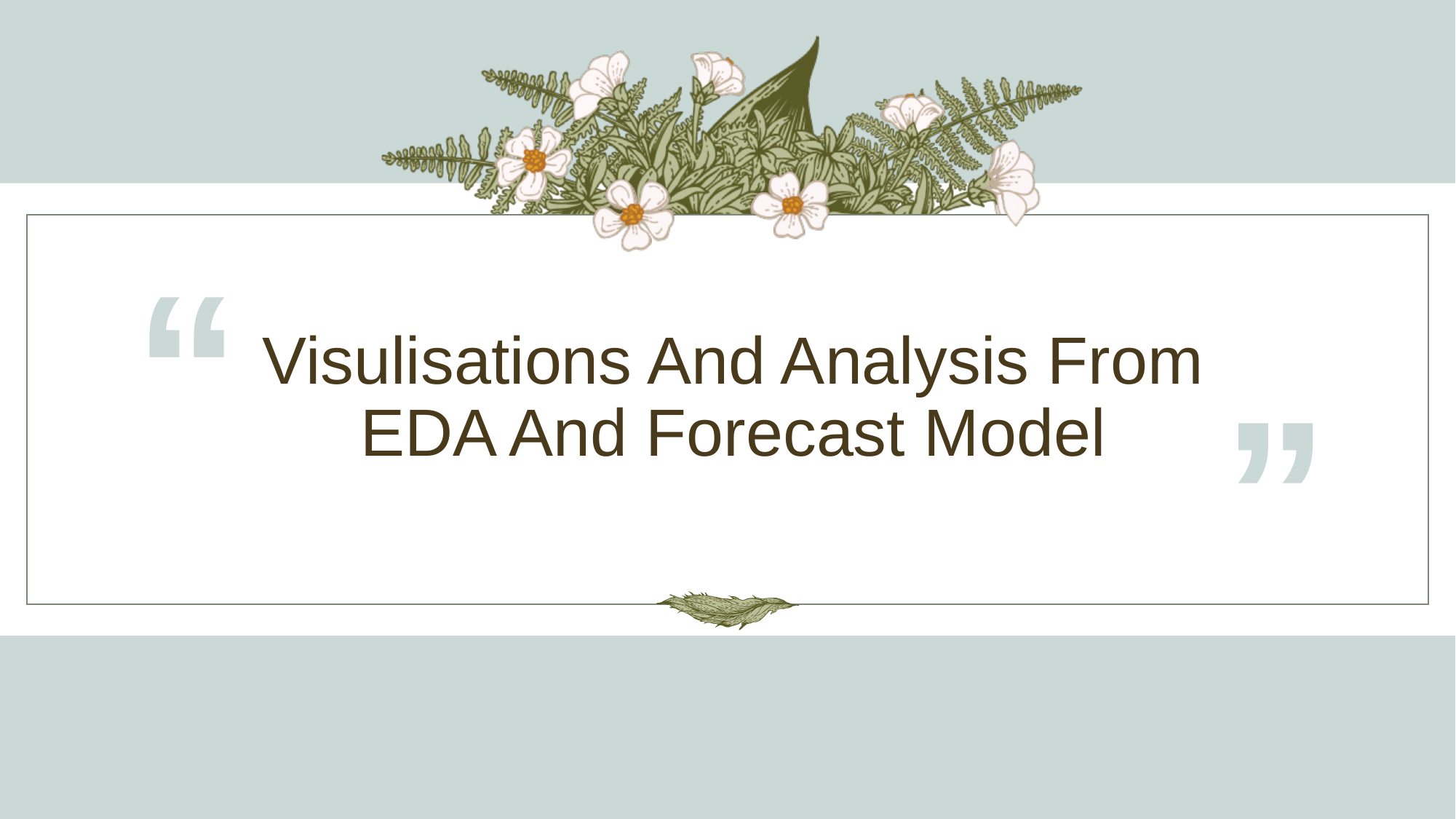

“
# Visulisations And Analysis From EDA And Forecast Model
”